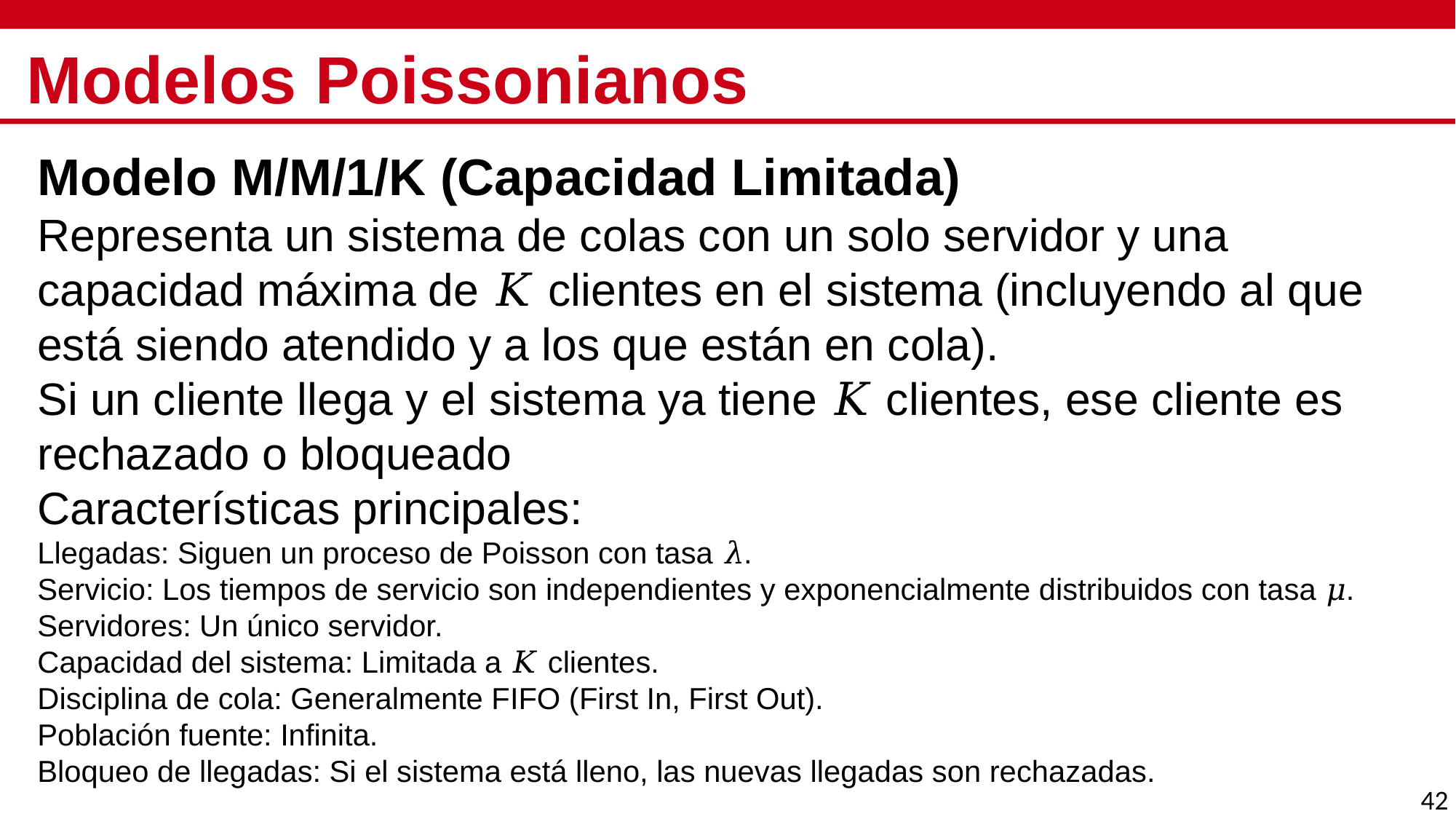

# Modelos Poissonianos
Modelo M/M/1/K (Capacidad Limitada)
Representa un sistema de colas con un solo servidor y una capacidad máxima de 𝐾 clientes en el sistema (incluyendo al que está siendo atendido y a los que están en cola).
Si un cliente llega y el sistema ya tiene 𝐾 clientes, ese cliente es rechazado o bloqueado
Características principales:
Llegadas: Siguen un proceso de Poisson con tasa 𝜆.
Servicio: Los tiempos de servicio son independientes y exponencialmente distribuidos con tasa 𝜇.
Servidores: Un único servidor.
Capacidad del sistema: Limitada a 𝐾 clientes.
Disciplina de cola: Generalmente FIFO (First In, First Out).
Población fuente: Infinita.
Bloqueo de llegadas: Si el sistema está lleno, las nuevas llegadas son rechazadas.
42